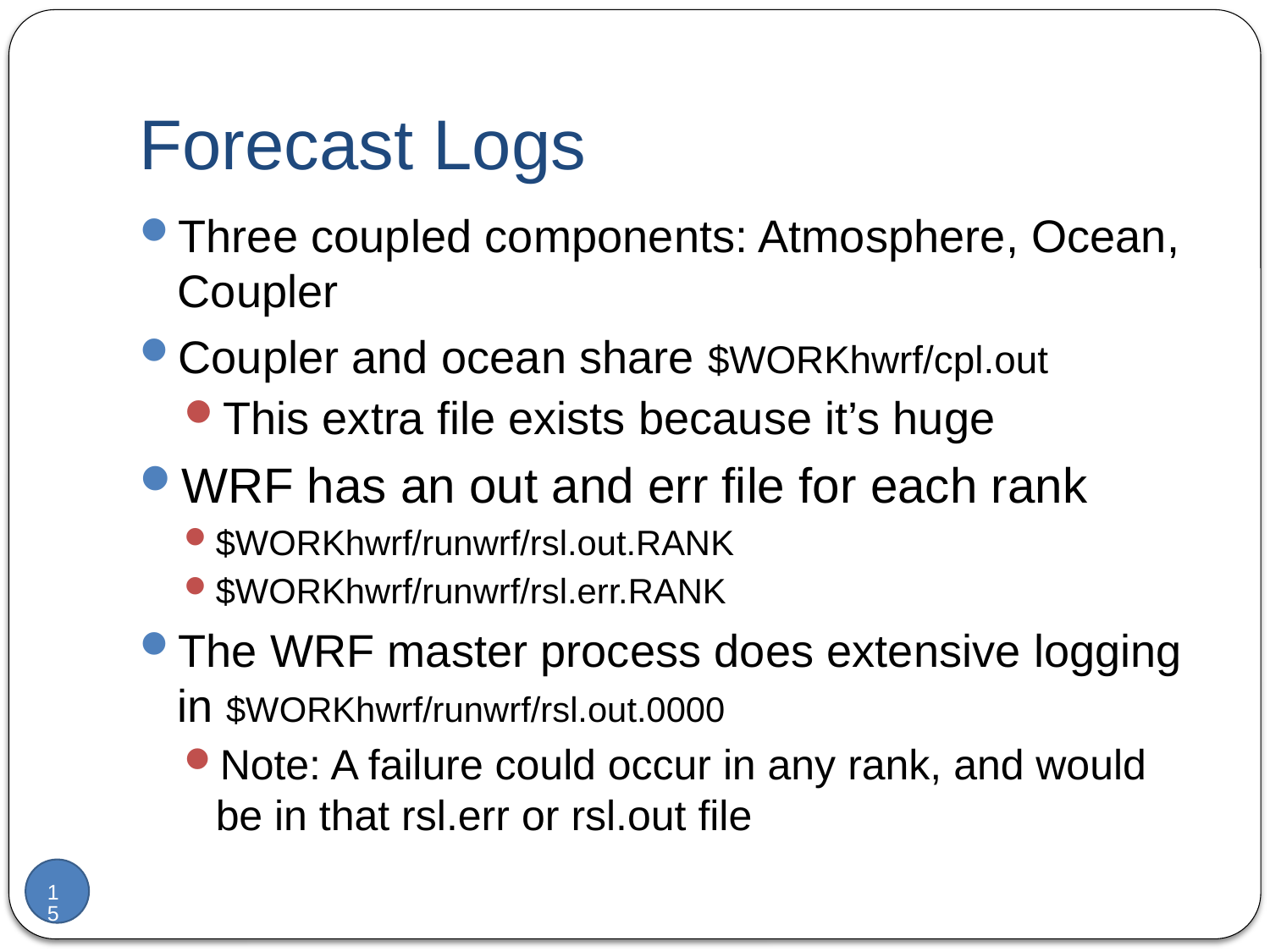

# Forecast Logs
Three coupled components: Atmosphere, Ocean, Coupler
Coupler and ocean share $WORKhwrf/cpl.out
This extra file exists because it’s huge
WRF has an out and err file for each rank
$WORKhwrf/runwrf/rsl.out.RANK
$WORKhwrf/runwrf/rsl.err.RANK
The WRF master process does extensive logging in $WORKhwrf/runwrf/rsl.out.0000
Note: A failure could occur in any rank, and would be in that rsl.err or rsl.out file